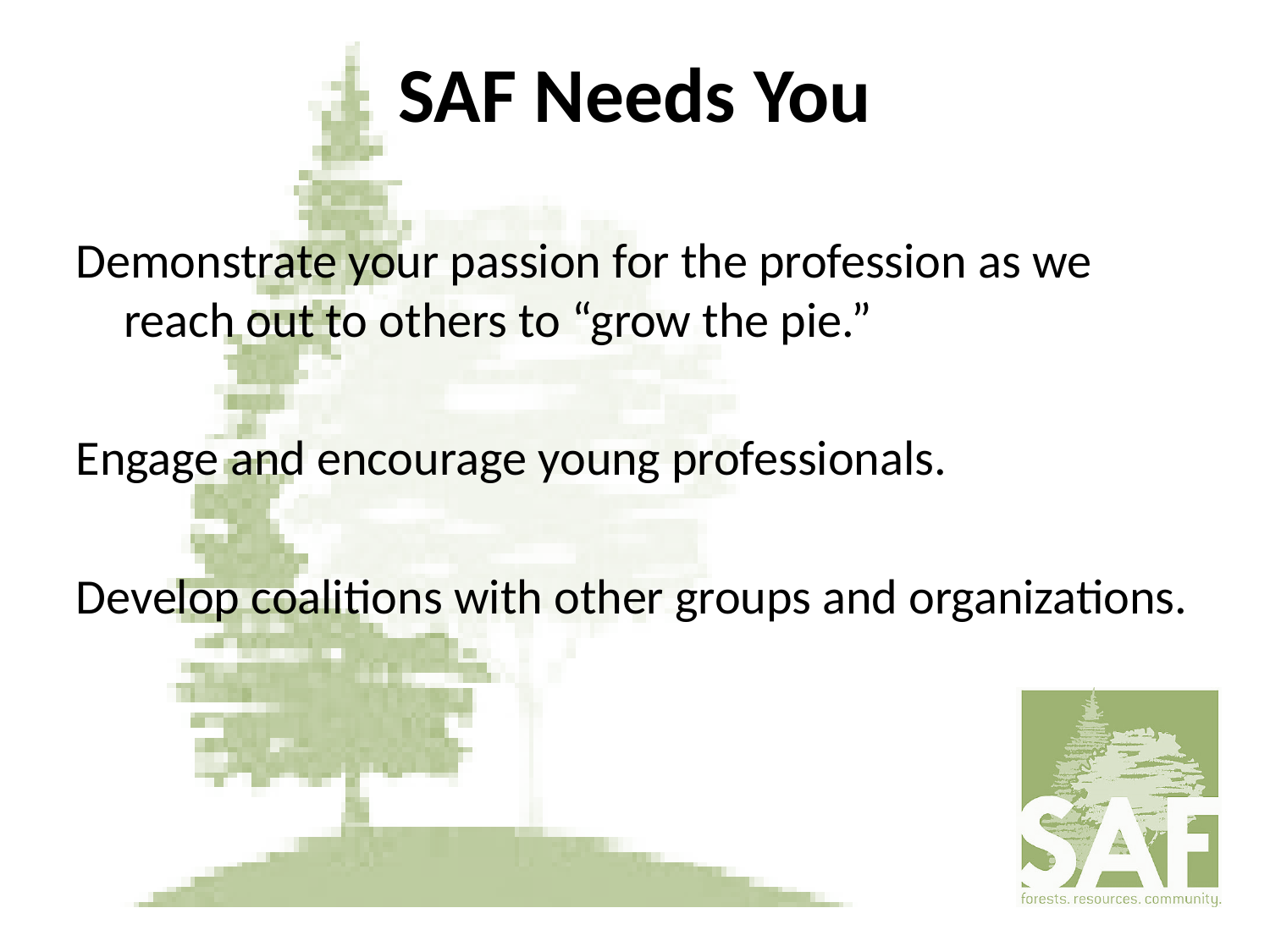

# SAF Needs You
Demonstrate your passion for the profession as we reach out to others to “grow the pie.”

Engage and encourage young professionals.

Develop coalitions with other groups and organizations.